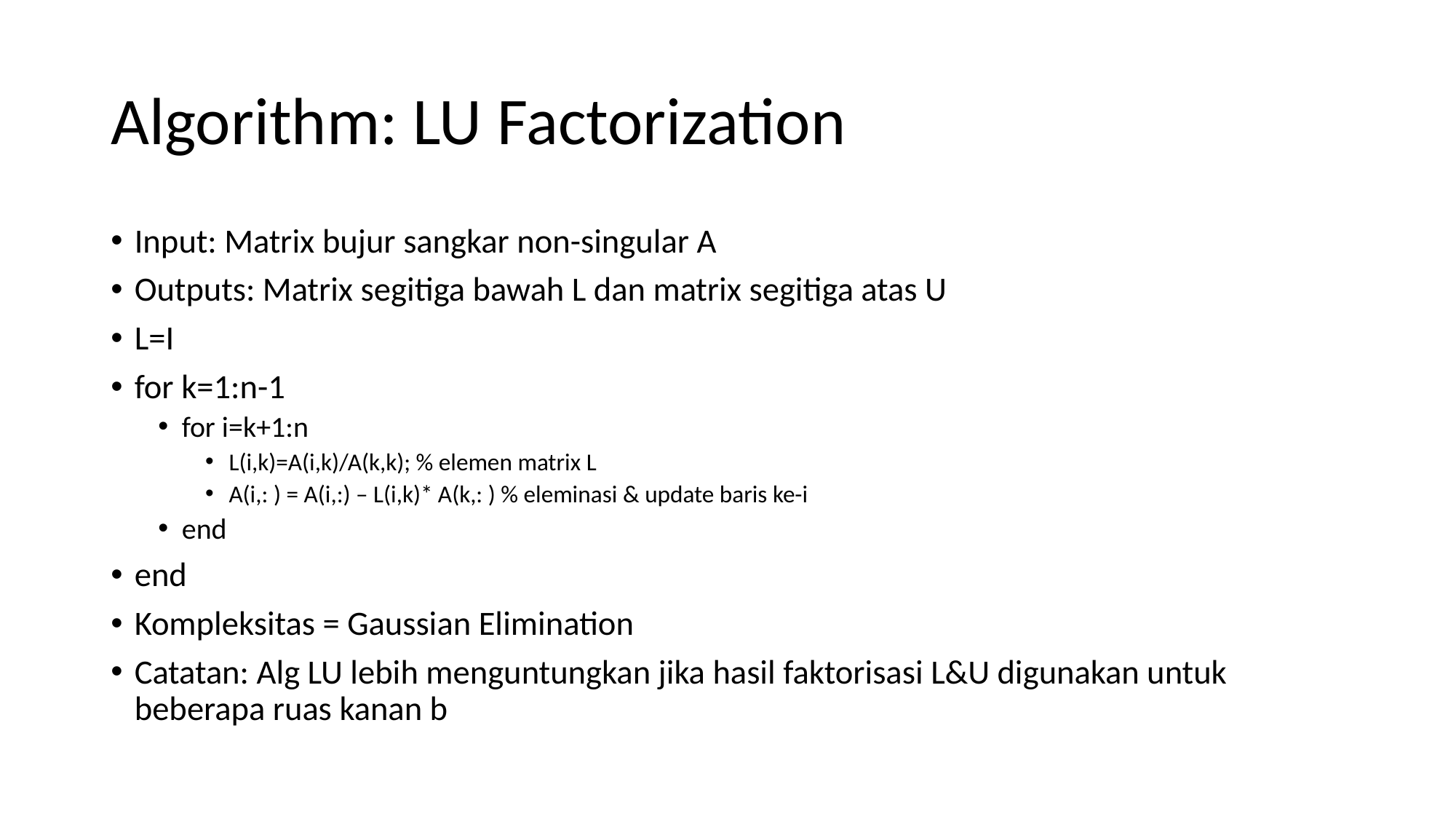

# Algorithm: LU Factorization
Input: Matrix bujur sangkar non-singular A
Outputs: Matrix segitiga bawah L dan matrix segitiga atas U
L=I
for k=1:n-1
for i=k+1:n
L(i,k)=A(i,k)/A(k,k); % elemen matrix L
A(i,: ) = A(i,:) – L(i,k)* A(k,: ) % eleminasi & update baris ke-i
end
end
Kompleksitas = Gaussian Elimination
Catatan: Alg LU lebih menguntungkan jika hasil faktorisasi L&U digunakan untuk beberapa ruas kanan b